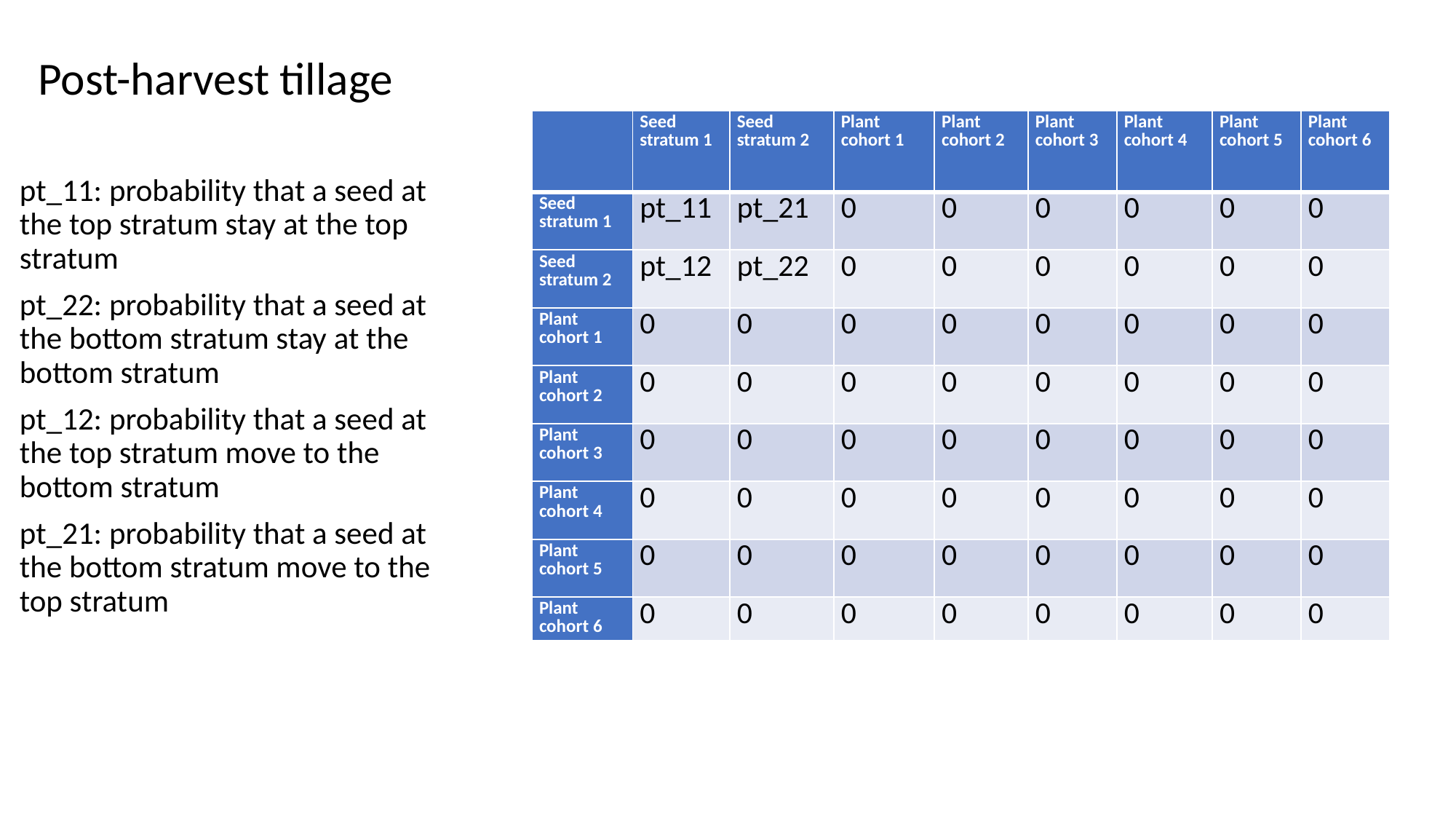

# Post-harvest tillage
|  | Seed stratum 1 | Seed stratum 2 | Plant cohort 1 | Plant cohort 2 | Plant cohort 3 | Plant cohort 4 | Plant cohort 5 | Plant cohort 6 |
| --- | --- | --- | --- | --- | --- | --- | --- | --- |
| Seed stratum 1 | pt\_11 | pt\_21 | 0 | 0 | 0 | 0 | 0 | 0 |
| Seed stratum 2 | pt\_12 | pt\_22 | 0 | 0 | 0 | 0 | 0 | 0 |
| Plant cohort 1 | 0 | 0 | 0 | 0 | 0 | 0 | 0 | 0 |
| Plant cohort 2 | 0 | 0 | 0 | 0 | 0 | 0 | 0 | 0 |
| Plant cohort 3 | 0 | 0 | 0 | 0 | 0 | 0 | 0 | 0 |
| Plant cohort 4 | 0 | 0 | 0 | 0 | 0 | 0 | 0 | 0 |
| Plant cohort 5 | 0 | 0 | 0 | 0 | 0 | 0 | 0 | 0 |
| Plant cohort 6 | 0 | 0 | 0 | 0 | 0 | 0 | 0 | 0 |
pt_11: probability that a seed at the top stratum stay at the top stratum
pt_22: probability that a seed at the bottom stratum stay at the bottom stratum
pt_12: probability that a seed at the top stratum move to the bottom stratum
pt_21: probability that a seed at the bottom stratum move to the top stratum